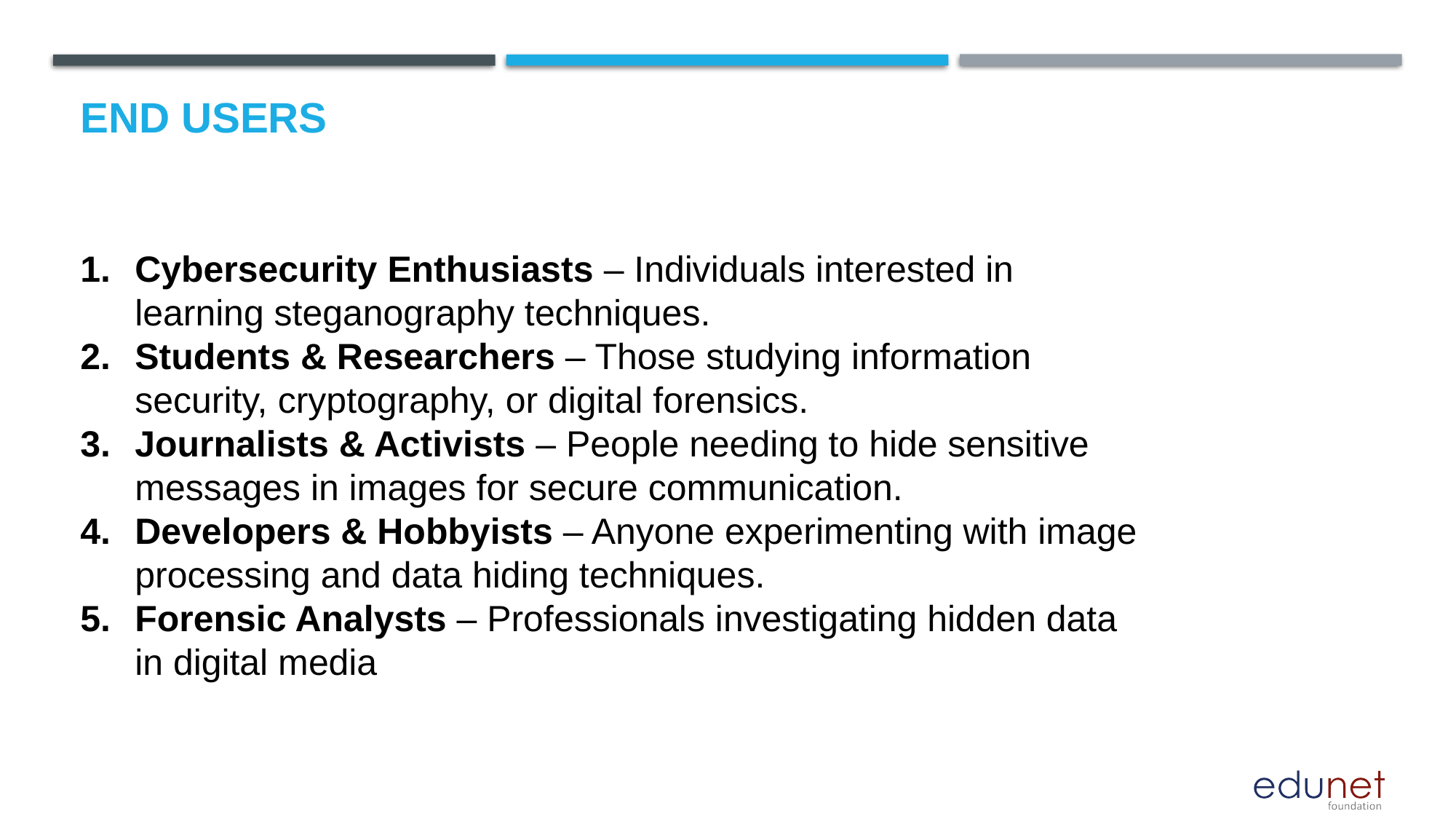

# End users
Cybersecurity Enthusiasts – Individuals interested in learning steganography techniques.
Students & Researchers – Those studying information security, cryptography, or digital forensics.
Journalists & Activists – People needing to hide sensitive messages in images for secure communication.
Developers & Hobbyists – Anyone experimenting with image processing and data hiding techniques.
Forensic Analysts – Professionals investigating hidden data in digital media